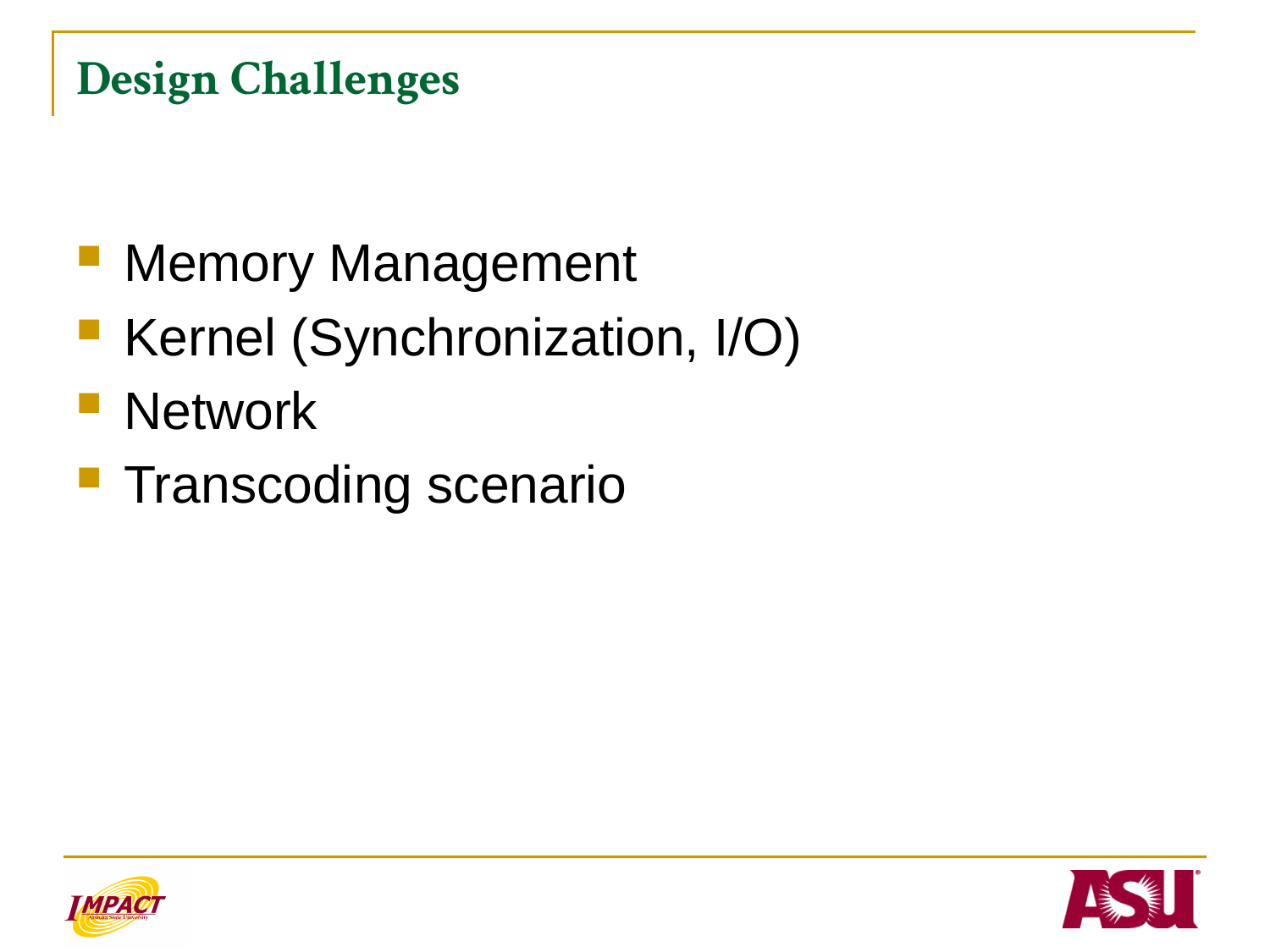

# Design Challenges
Memory Management
Kernel (Synchronization, I/O)
Network
Transcoding scenario